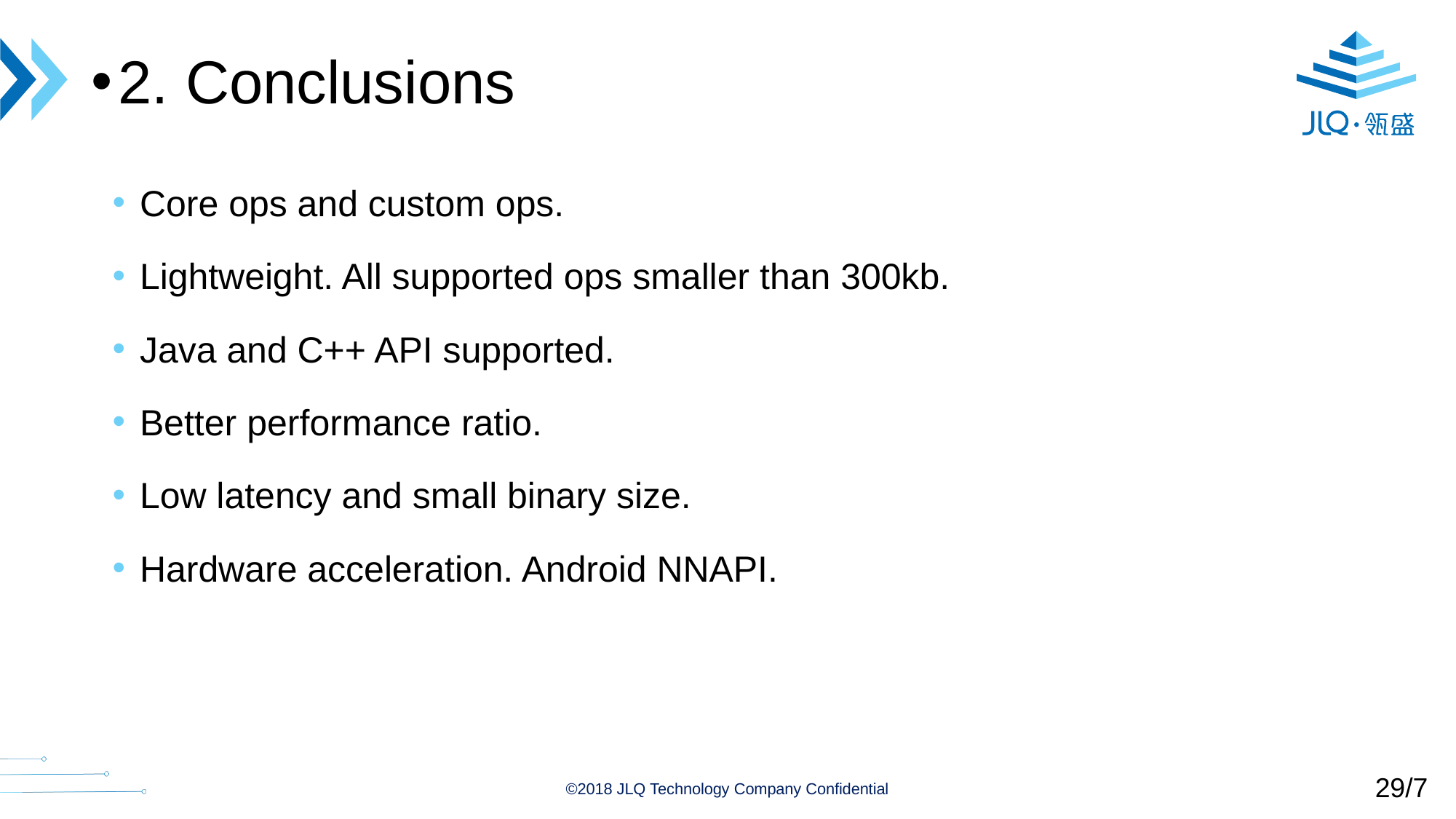

2. Conclusions
Core ops and custom ops.
Lightweight. All supported ops smaller than 300kb.
Java and C++ API supported.
Better performance ratio.
Low latency and small binary size.
Hardware acceleration. Android NNAPI.
29/7